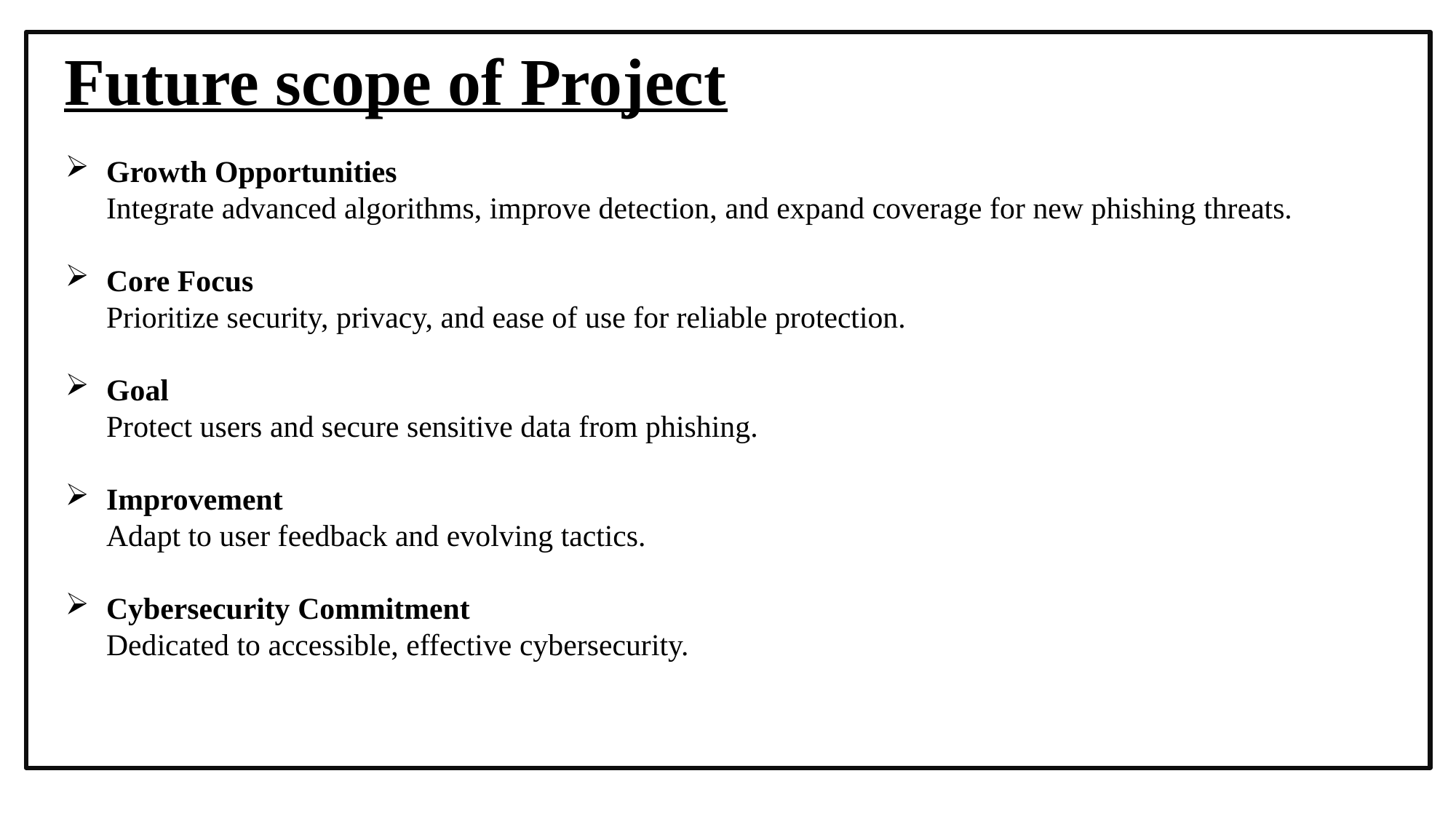

Future scope of Project
Growth Opportunities
Integrate advanced algorithms, improve detection, and expand coverage for new phishing threats.

Core Focus
Prioritize security, privacy, and ease of use for reliable protection.

Goal
Protect users and secure sensitive data from phishing.

Improvement
Adapt to user feedback and evolving tactics.

Cybersecurity Commitment
Dedicated to accessible, effective cybersecurity.